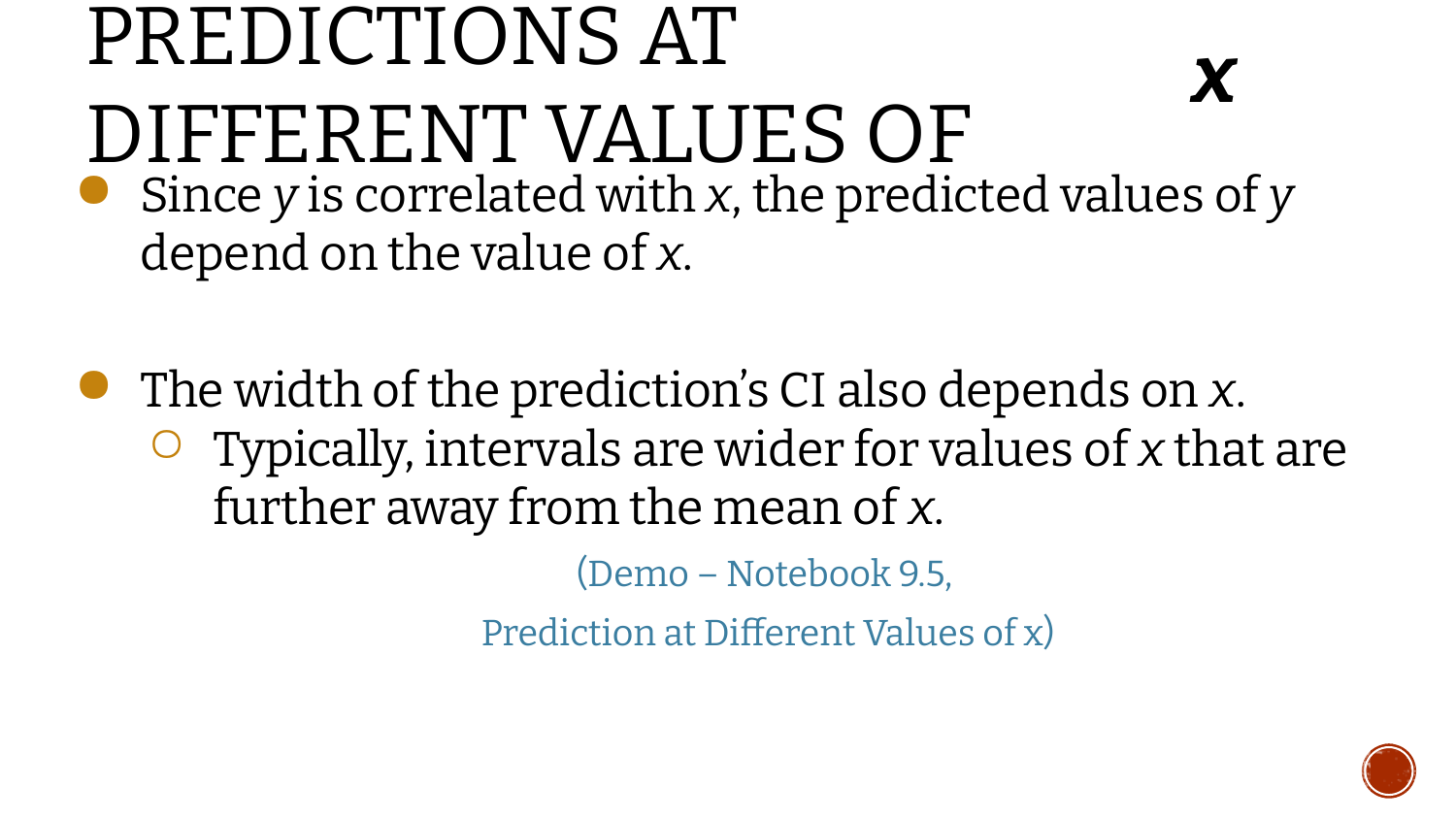

x
# Predictions at Different Values of
Since y is correlated with x, the predicted values of y
depend on the value of x.

The width of the prediction’s CI also depends on x.
Typically, intervals are wider for values of x that are  further away from the mean of x.
(Demo – Notebook 9.5,
Prediction at Different Values of x)